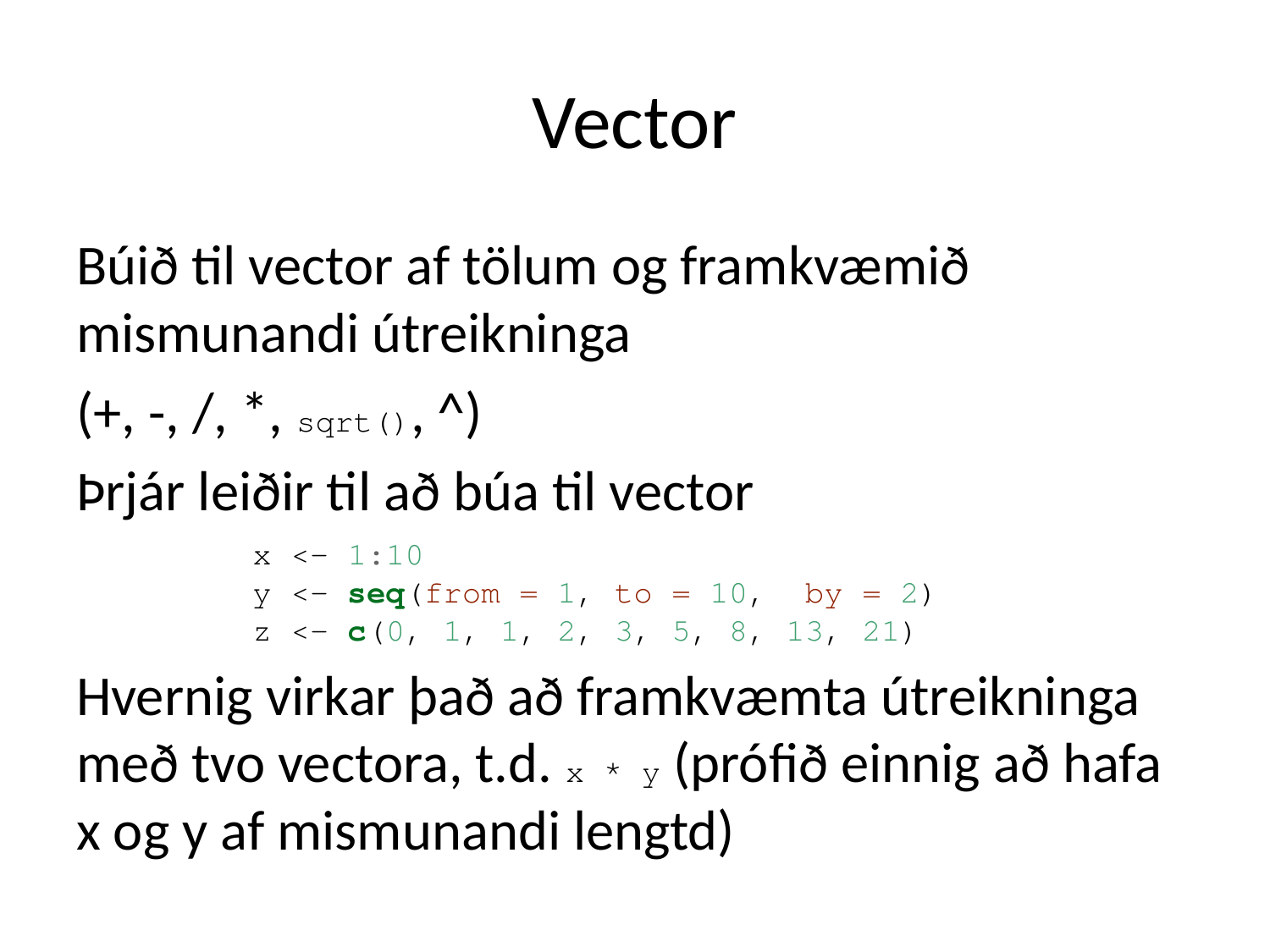

# Vector
Búið til vector af tölum og framkvæmið mismunandi útreikninga
(+, -, /, *, sqrt(), ^)
Þrjár leiðir til að búa til vector
x <- 1:10
y <- seq(from = 1, to = 10,  by = 2)
z <- c(0, 1, 1, 2, 3, 5, 8, 13, 21)
Hvernig virkar það að framkvæmta útreikninga með tvo vectora, t.d. x * y (prófið einnig að hafa x og y af mismunandi lengtd)